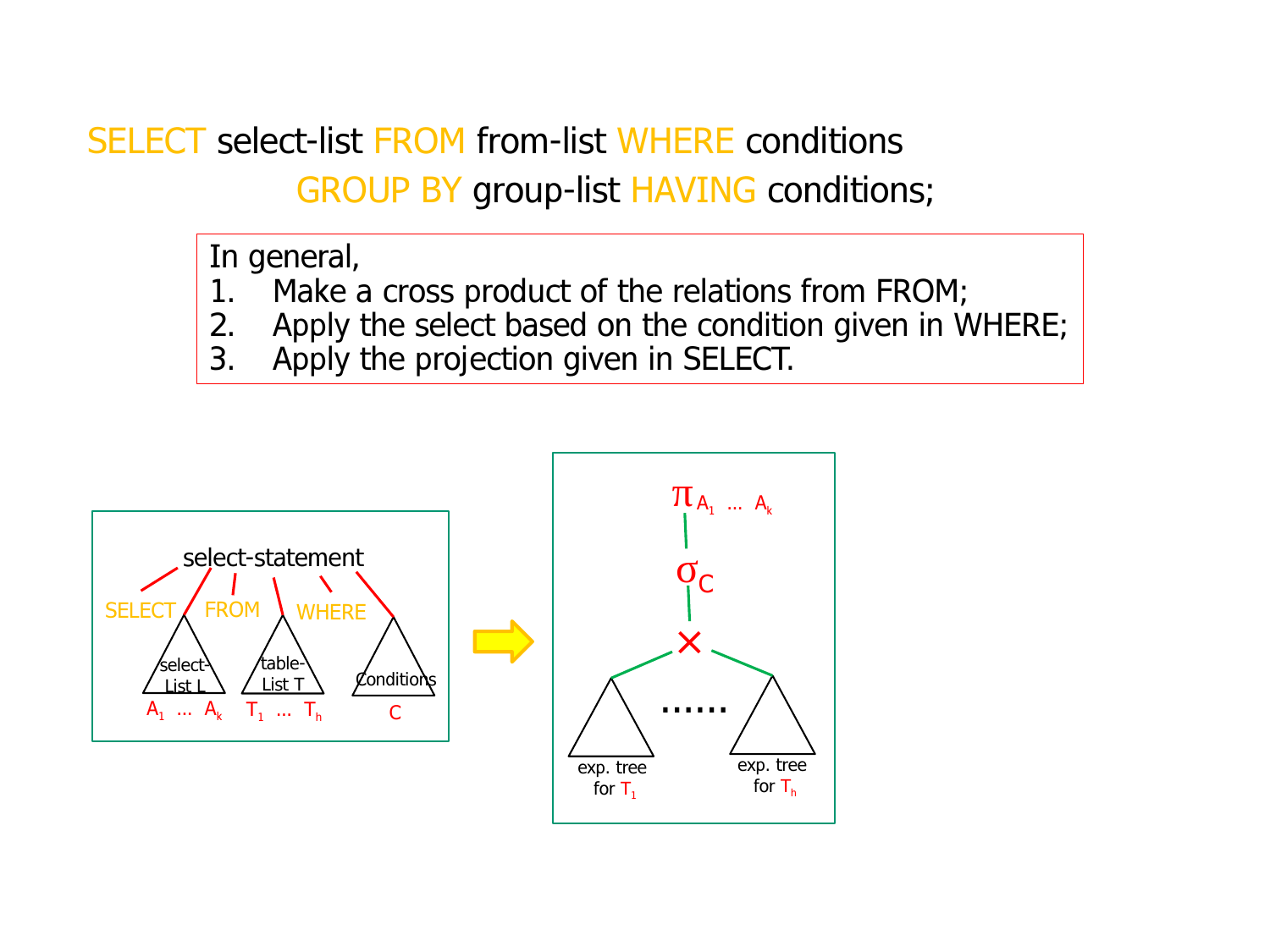

SELECT select-list FROM from-list WHERE conditions
                   GROUP BY group-list HAVING conditions;

In general,
Make a cross product of the relations from FROM;
Apply the select based on the condition given in WHERE;
Apply the projection given in SELECT.

π
A1  …  Ak

σC
select-statement
FROM
SELECT
WHERE
×

table-
List T
select-
List L
Conditions
……

A1  …  Ak
T1  …  Th
C
exp. tree
for Th
exp. tree
for T1